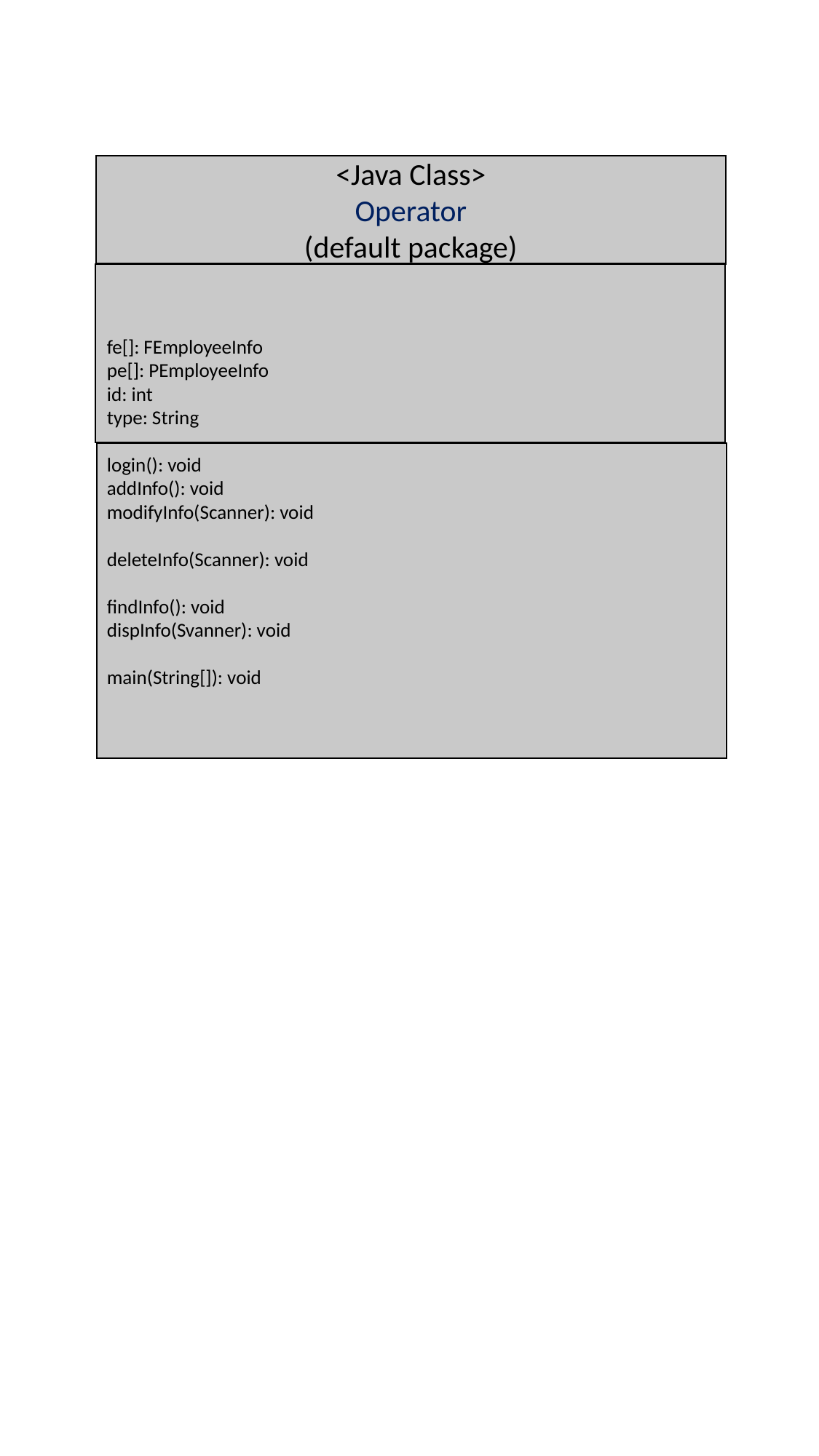

<Java Class>
Operator
(default package)
fe[]: FEmployeeInfo
pe[]: PEmployeeInfo
id: int
type: String

login(): void
addInfo(): void
modifyInfo(Scanner): void

deleteInfo(Scanner): void

findInfo(): void
dispInfo(Svanner): void

main(String[]): void